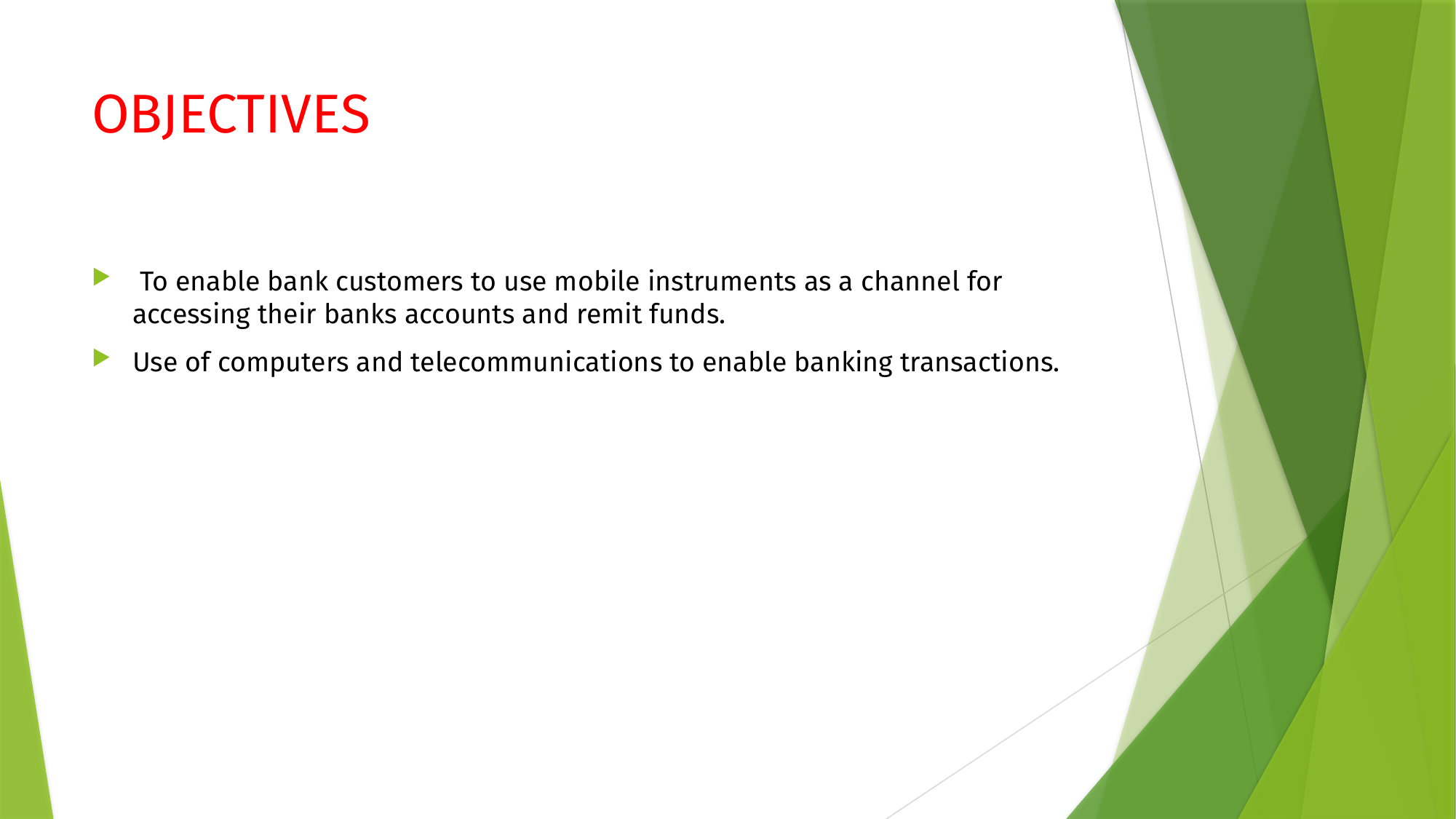

# OBJECTIVES
 To enable bank customers to use mobile instruments as a channel for accessing their banks accounts and remit funds.
Use of computers and telecommunications to enable banking transactions.